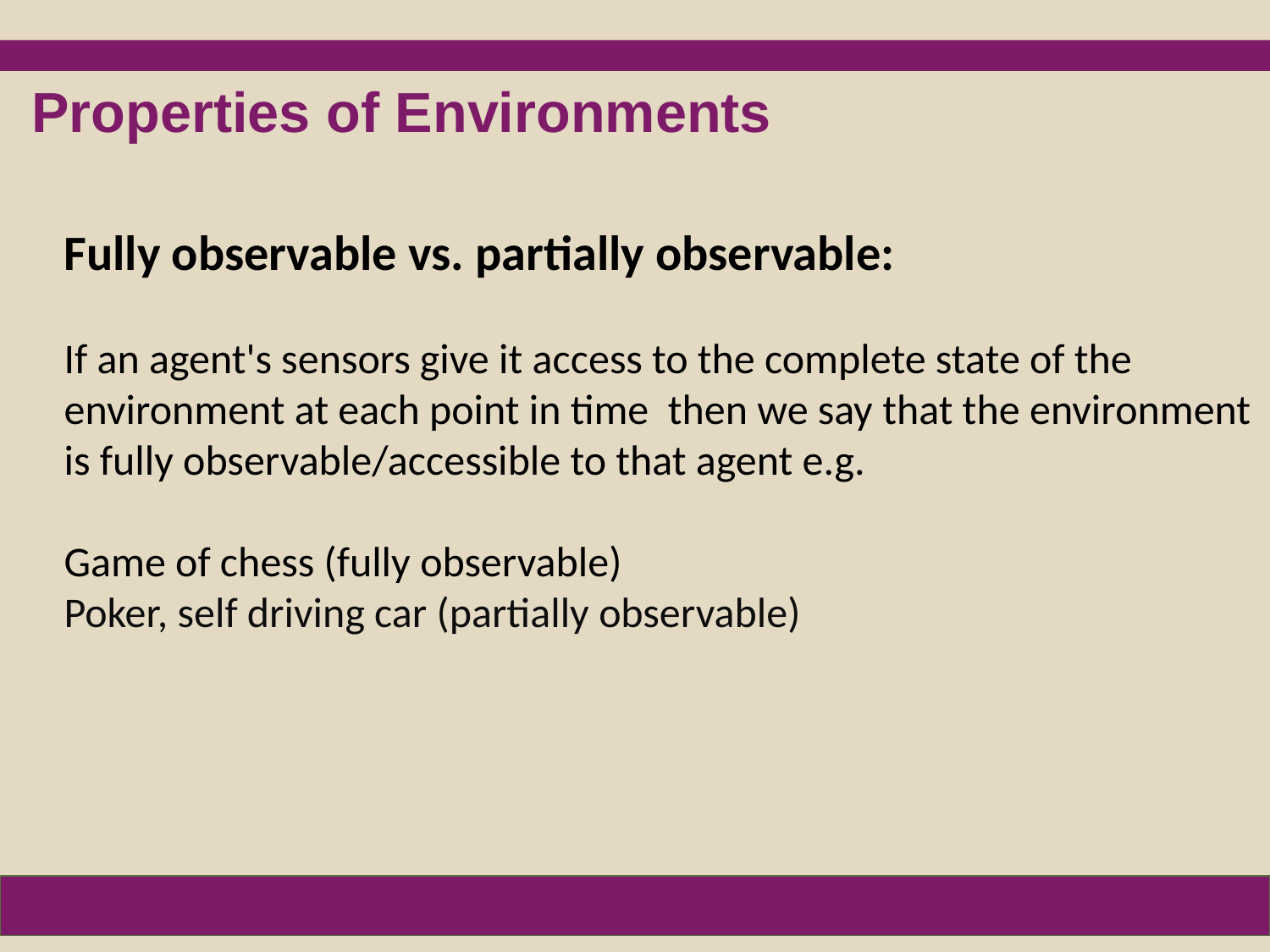

Properties of Environments

Fully observable vs. partially observable:

If an agent's sensors give it access to the complete state of the environment at each point in time  then we say that the environment is fully observable/accessible to that agent e.g.

Game of chess (fully observable)
Poker, self driving car (partially observable)